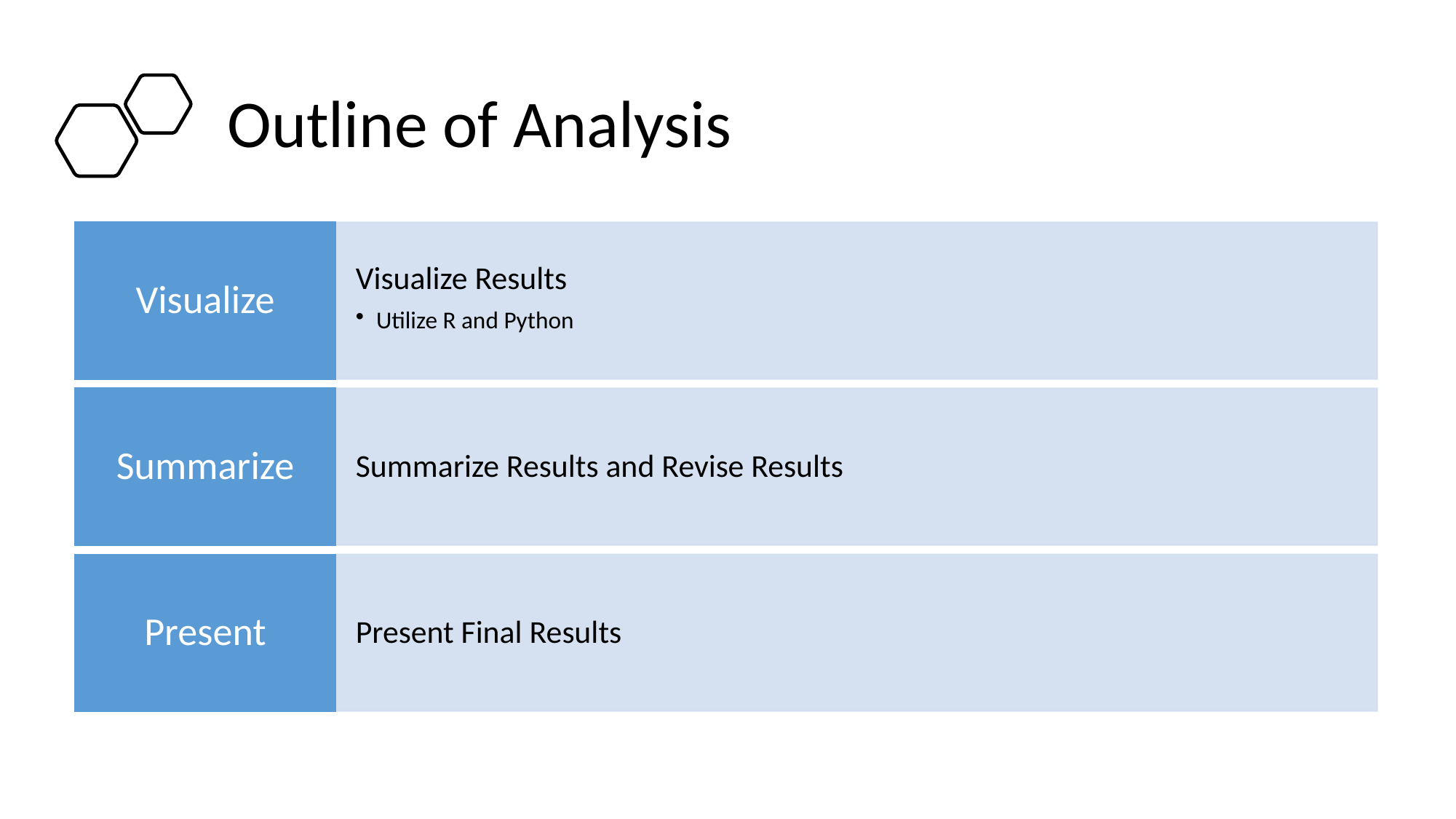

# Outline of Analysis

Visualize Results
Utilize R and Python
Visualize
Summarize Results and Revise Results
Summarize
Present Final Results
Present